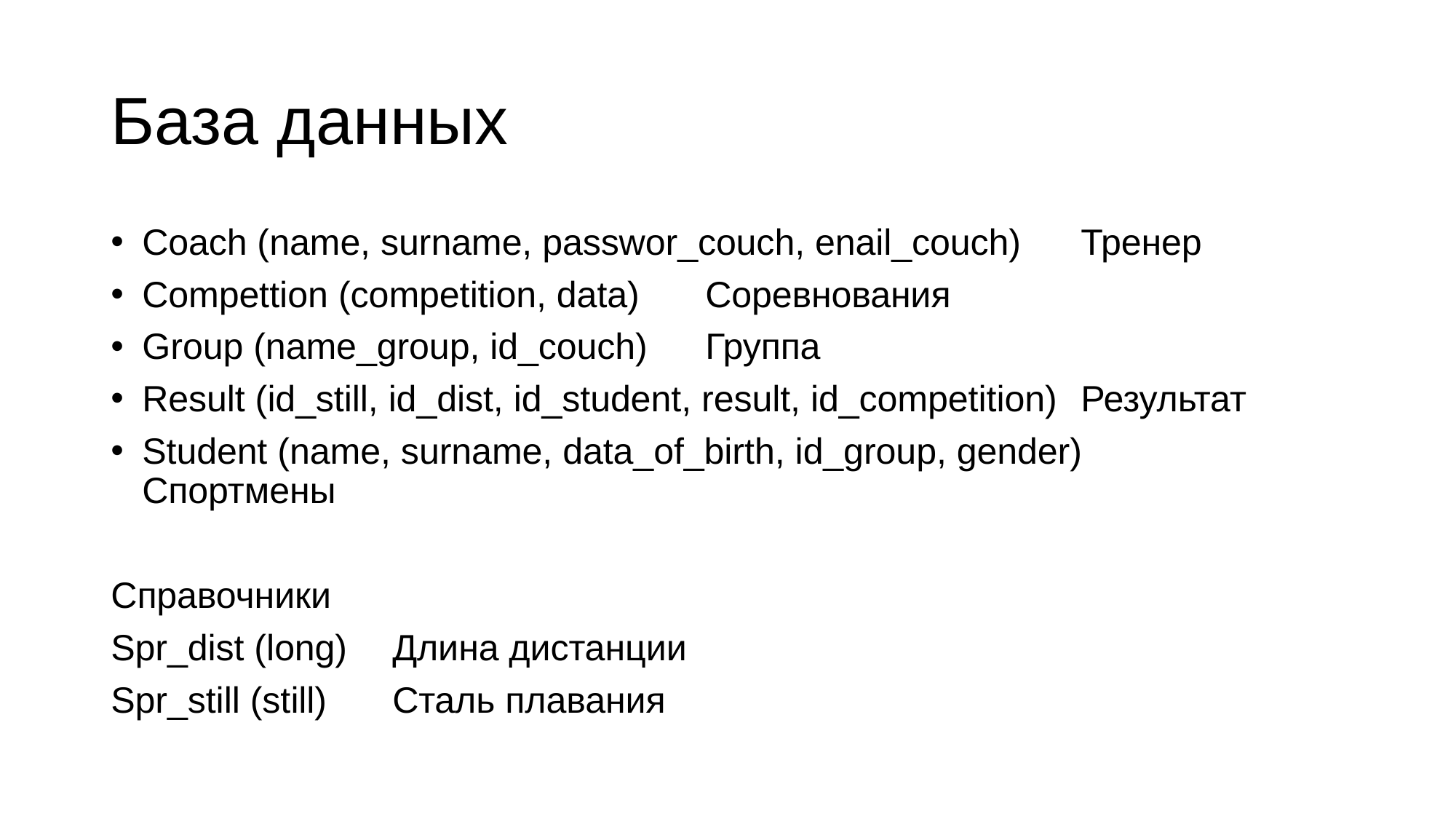

# База данных
Coach (name, surname, passwor_couch, enail_couch) 		Тренер
Compettion (competition, data) 					Соревнования
Group (name_group, id_couch)  					Группа
Result (id_still, id_dist, id_student, result, id_competition) 		Результат
Student (name, surname, data_of_birth, id_group, gender)	 	Спортмены

Справочники
Spr_dist (long) 							Длина дистанции
Spr_still (still) 							Сталь плавания